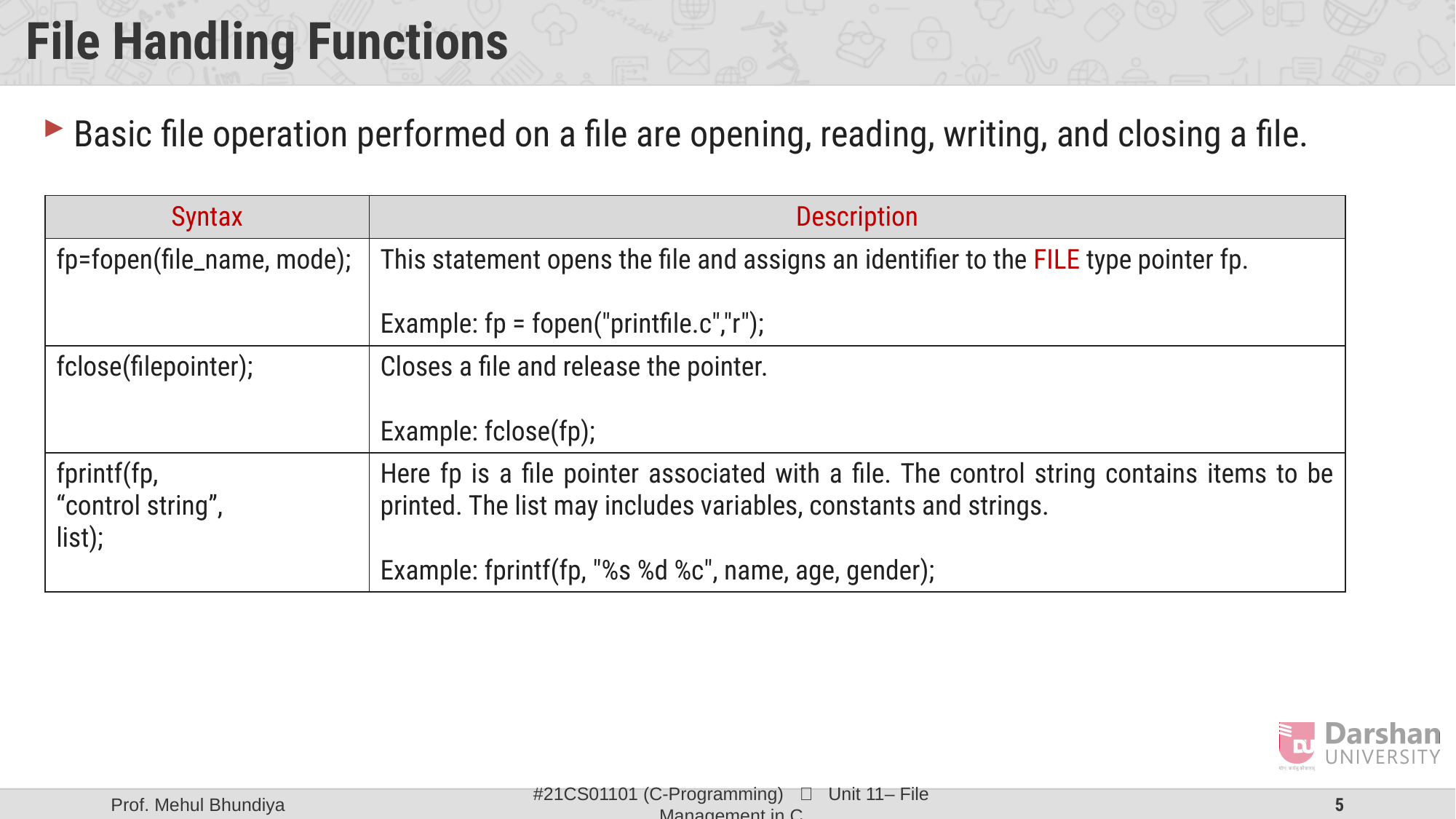

# File Handling Functions
Basic file operation performed on a file are opening, reading, writing, and closing a file.
| Syntax | Description |
| --- | --- |
| fp=fopen(file\_name, mode); | This statement opens the file and assigns an identifier to the FILE type pointer fp. Example: fp = fopen("printfile.c","r"); |
| fclose(filepointer); | Closes a file and release the pointer. Example: fclose(fp); |
| fprintf(fp,  “control string”, list); | Here fp is a file pointer associated with a file. The control string contains items to be printed. The list may includes variables, constants and strings. Example: fprintf(fp, "%s %d %c", name, age, gender); |